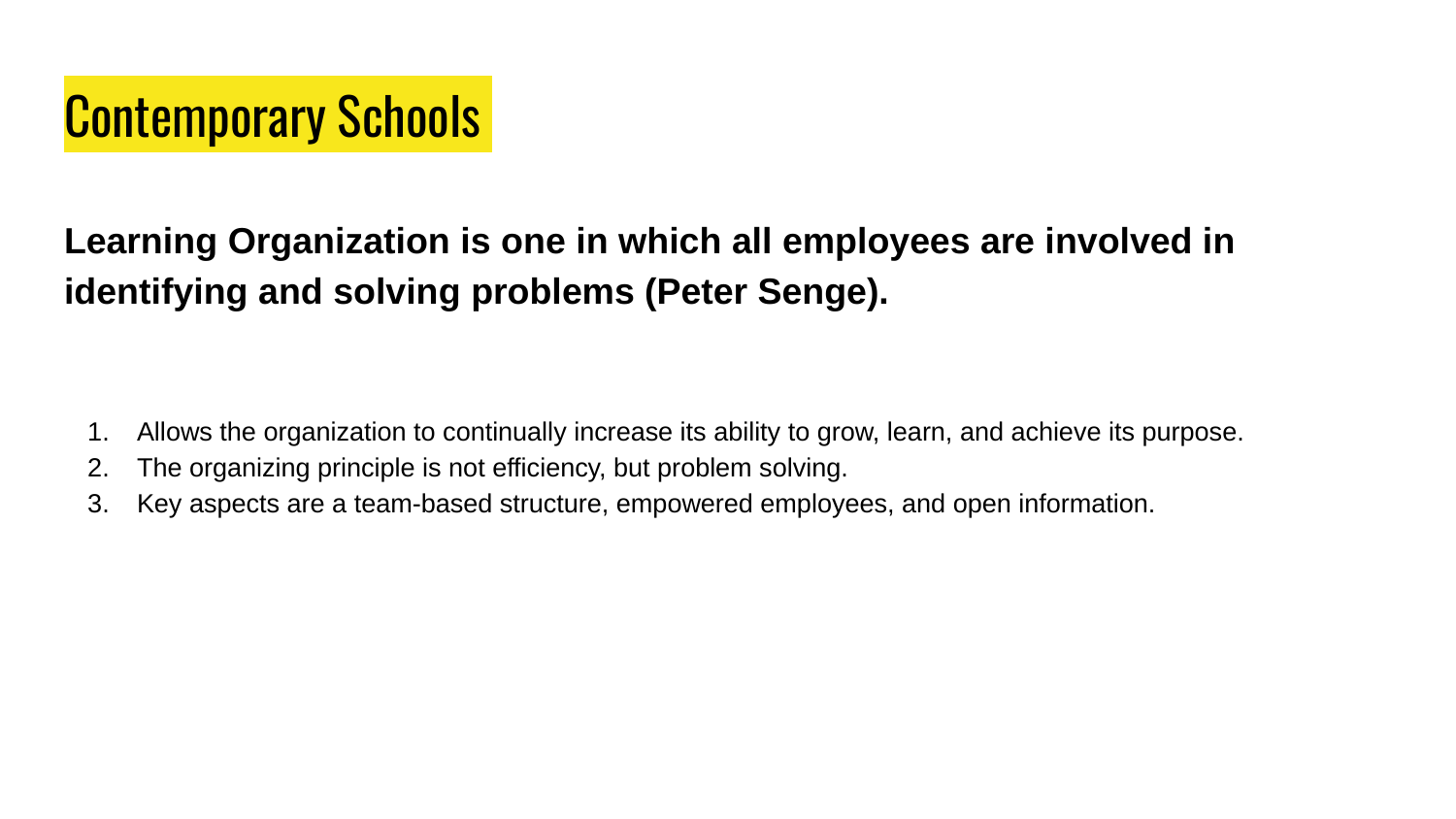

# Contemporary Schools
Learning Organization is one in which all employees are involved in identifying and solving problems (Peter Senge).

Allows the organization to continually increase its ability to grow, learn, and achieve its purpose.
The organizing principle is not efficiency, but problem solving.
Key aspects are a team-based structure, empowered employees, and open information.